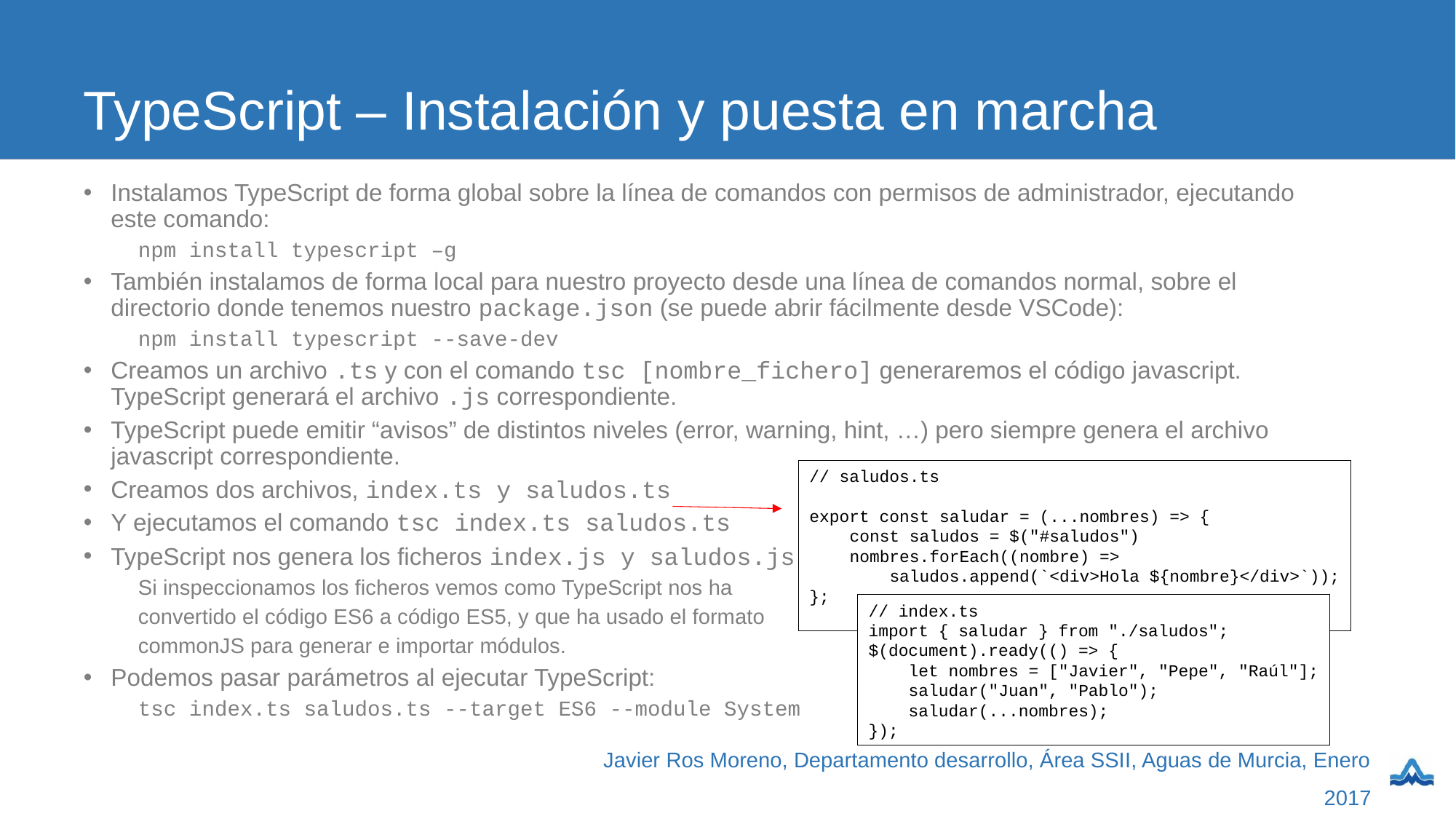

# TypeScript – Instalación y puesta en marcha
Instalamos TypeScript de forma global sobre la línea de comandos con permisos de administrador, ejecutando este comando:
npm install typescript –g
También instalamos de forma local para nuestro proyecto desde una línea de comandos normal, sobre el directorio donde tenemos nuestro package.json (se puede abrir fácilmente desde VSCode):
npm install typescript --save-dev
Creamos un archivo .ts y con el comando tsc [nombre_fichero] generaremos el código javascript. TypeScript generará el archivo .js correspondiente.
TypeScript puede emitir “avisos” de distintos niveles (error, warning, hint, …) pero siempre genera el archivo javascript correspondiente.
Creamos dos archivos, index.ts y saludos.ts
Y ejecutamos el comando tsc index.ts saludos.ts
TypeScript nos genera los ficheros index.js y saludos.js
Si inspeccionamos los ficheros vemos como TypeScript nos ha
convertido el código ES6 a código ES5, y que ha usado el formato
commonJS para generar e importar módulos.
Podemos pasar parámetros al ejecutar TypeScript:
tsc index.ts saludos.ts --target ES6 --module System
// saludos.ts

export const saludar = (...nombres) => {
    const saludos = $("#saludos")
    nombres.forEach((nombre) =>
        saludos.append(`<div>Hola ${nombre}</div>`));
};

// index.ts
import { saludar } from "./saludos";
$(document).ready(() => {
    let nombres = ["Javier", "Pepe", "Raúl"];
    saludar("Juan", "Pablo");
    saludar(...nombres);
});